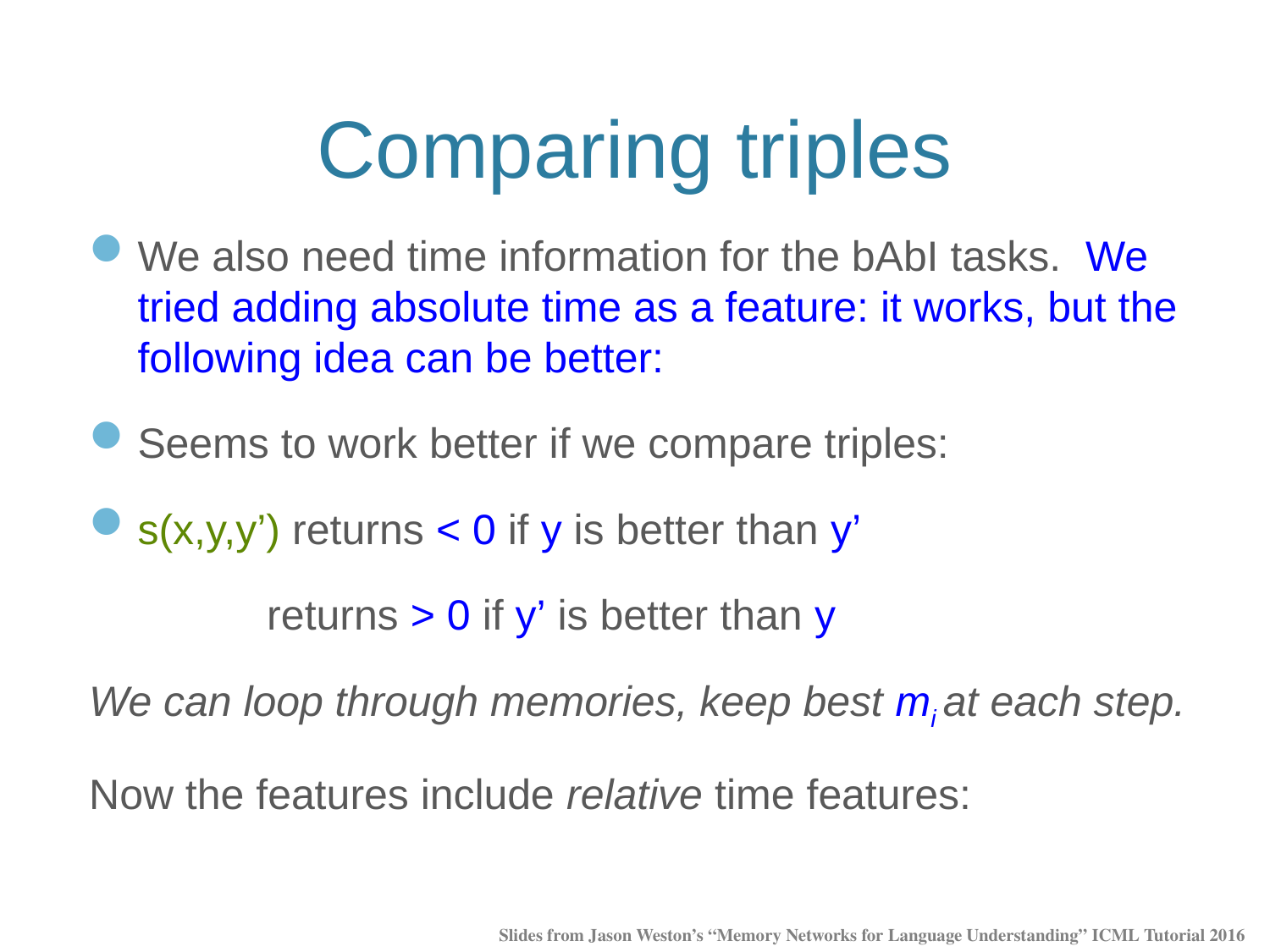

# Comparing triples
We also need time information for the bAbI tasks.  We tried adding absolute time as a feature: it works, but the following idea can be better:
Seems to work better if we compare triples:
s(x,y,y’) returns < 0 if y is better than y’
               returns > 0 if y’ is better than y
We can loop through memories, keep best mi at each step.
Now the features include relative time features:
Slides from Jason Weston’s “Memory Networks for Language Understanding” ICML Tutorial 2016